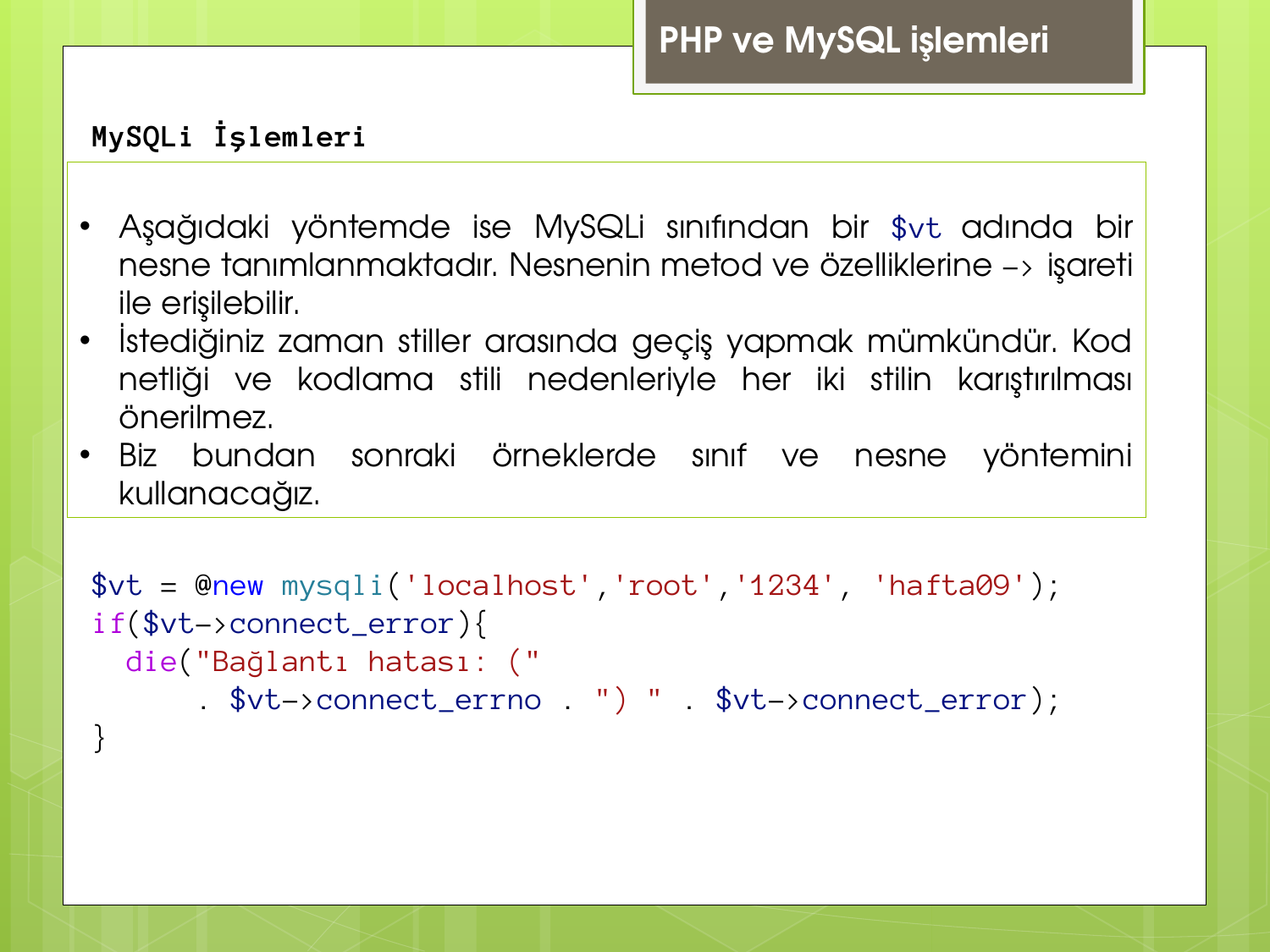

PHP ve MySQL işlemleri

MySQLi İşlemleri

Aşağıdaki yöntemde ise MySQLi sınıfından bir $vt adında bir nesne tanımlanmaktadır. Nesnenin metod ve özelliklerine -> işareti ile erişilebilir.
İstediğiniz zaman stiller arasında geçiş yapmak mümkündür. Kod netliği ve kodlama stili nedenleriyle her iki stilin karıştırılması önerilmez.
Biz bundan sonraki örneklerde sınıf ve nesne yöntemini kullanacağız.
$vt = @new mysqli('localhost','root','1234', 'hafta09');
if($vt->connect_error){
  die("Bağlantı hatası: ("
      . $vt->connect_errno . ") " . $vt->connect_error);
}